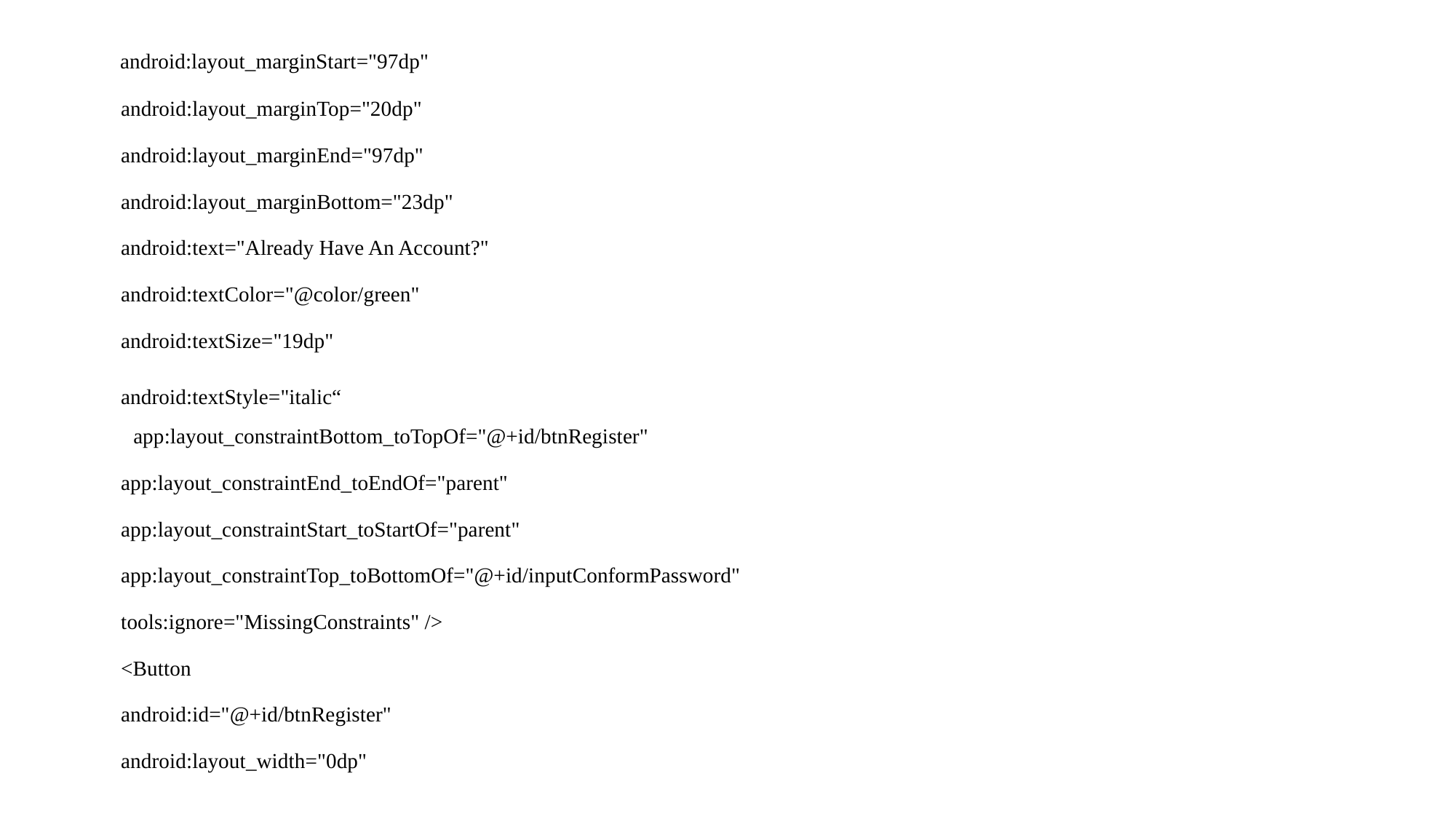

android:layout_marginStart="97dp"
        android:layout_marginTop="20dp"
        android:layout_marginEnd="97dp"
        android:layout_marginBottom="23dp"
        android:text="Already Have An Account?"
        android:textColor="@color/green"
        android:textSize="19dp"
        android:textStyle="italic“ app:layout_constraintBottom_toTopOf="@+id/btnRegister"
        app:layout_constraintEnd_toEndOf="parent"
        app:layout_constraintStart_toStartOf="parent"
        app:layout_constraintTop_toBottomOf="@+id/inputConformPassword"
        tools:ignore="MissingConstraints" />
        <Button
        android:id="@+id/btnRegister"
        android:layout_width="0dp"